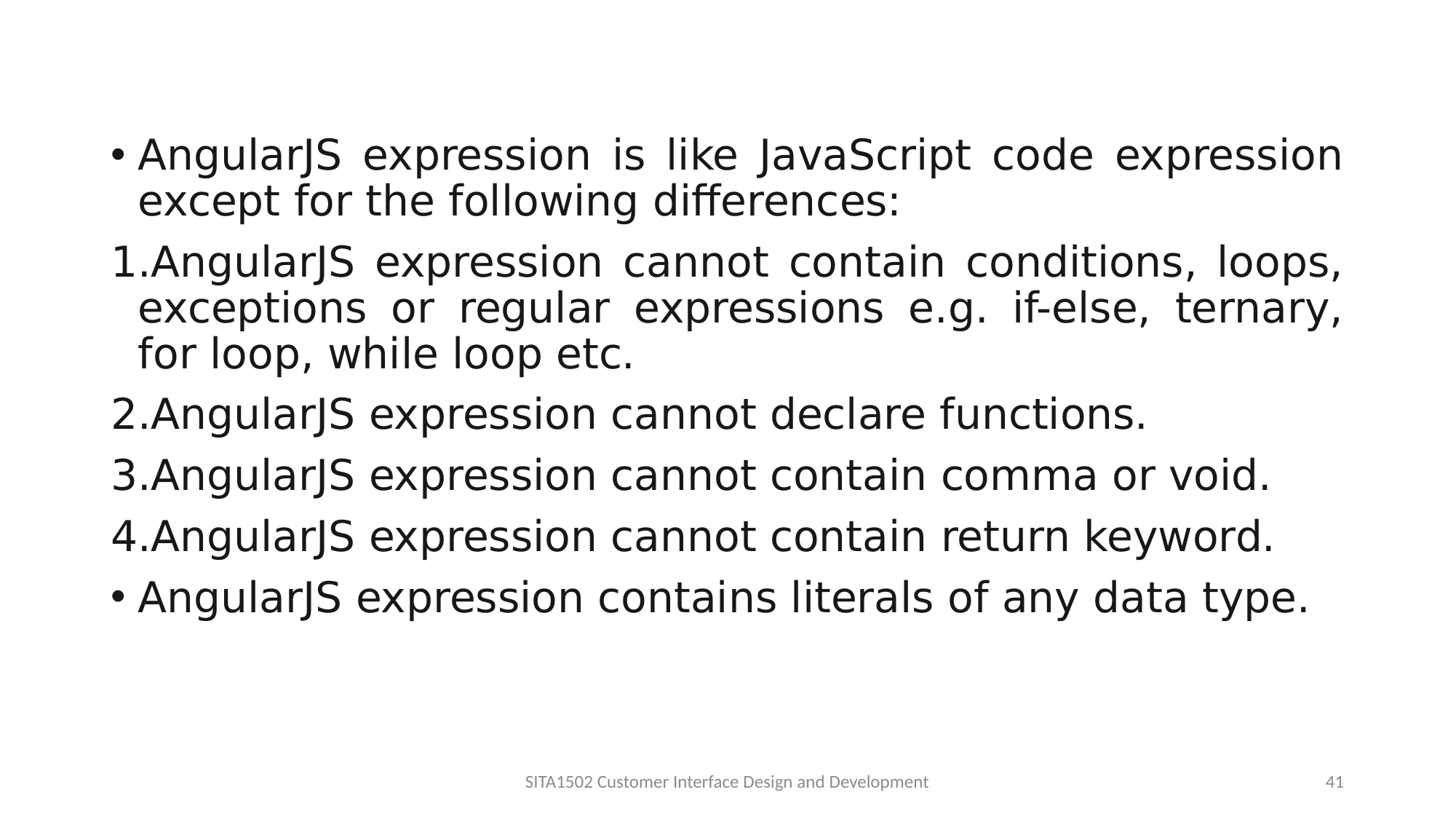

#
AngularJS expression is like JavaScript code expression except for the following differences:
AngularJS expression cannot contain conditions, loops, exceptions or regular expressions e.g. if-else, ternary, for loop, while loop etc.
AngularJS expression cannot declare functions.
AngularJS expression cannot contain comma or void.
AngularJS expression cannot contain return keyword.
AngularJS expression contains literals of any data type.

SITA1502 Customer Interface Design and Development
41